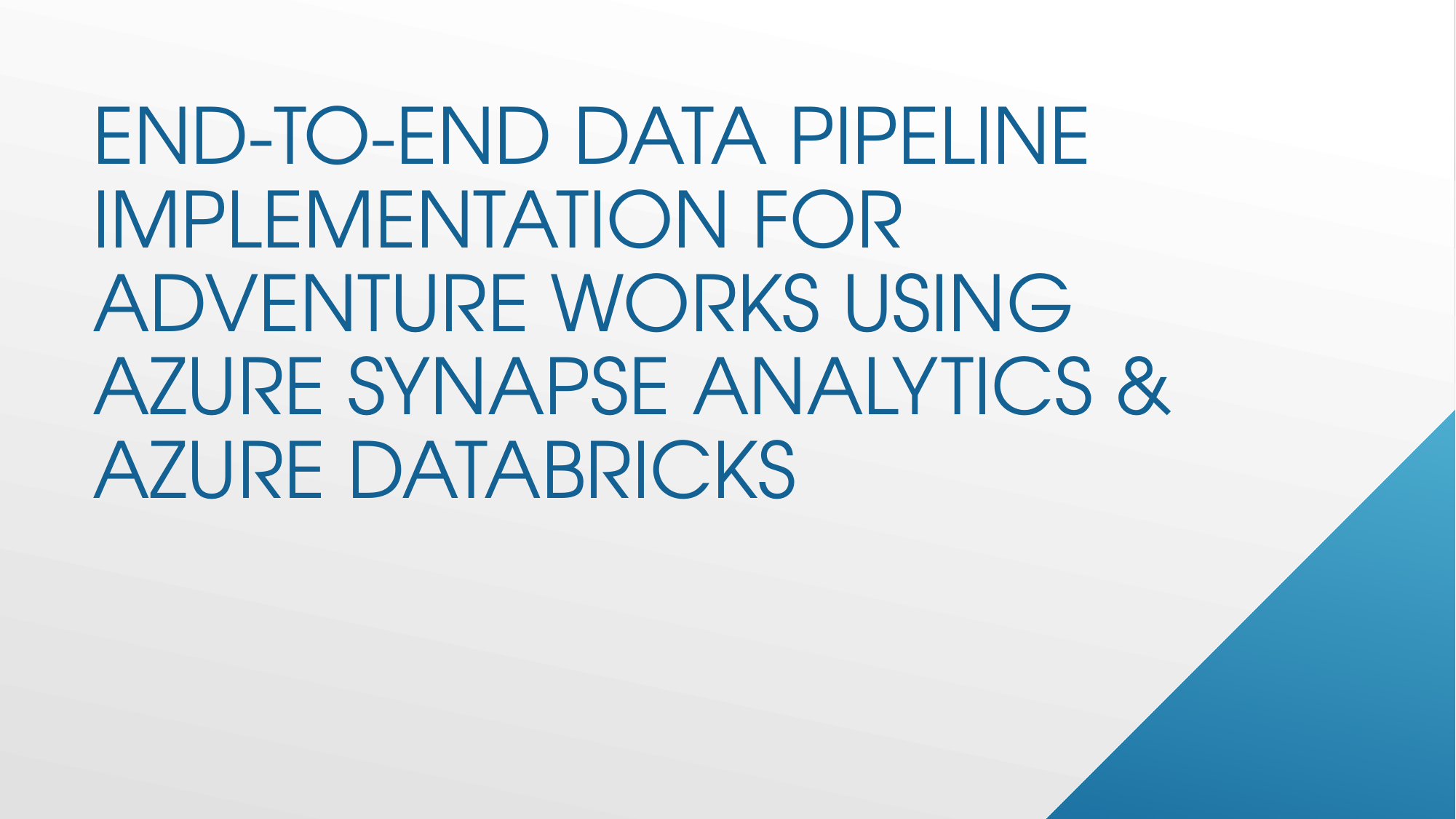

# End-to-End Data Pipeline Implementation for Adventure Works Using Azure Synapse Analytics & Azure Databricks